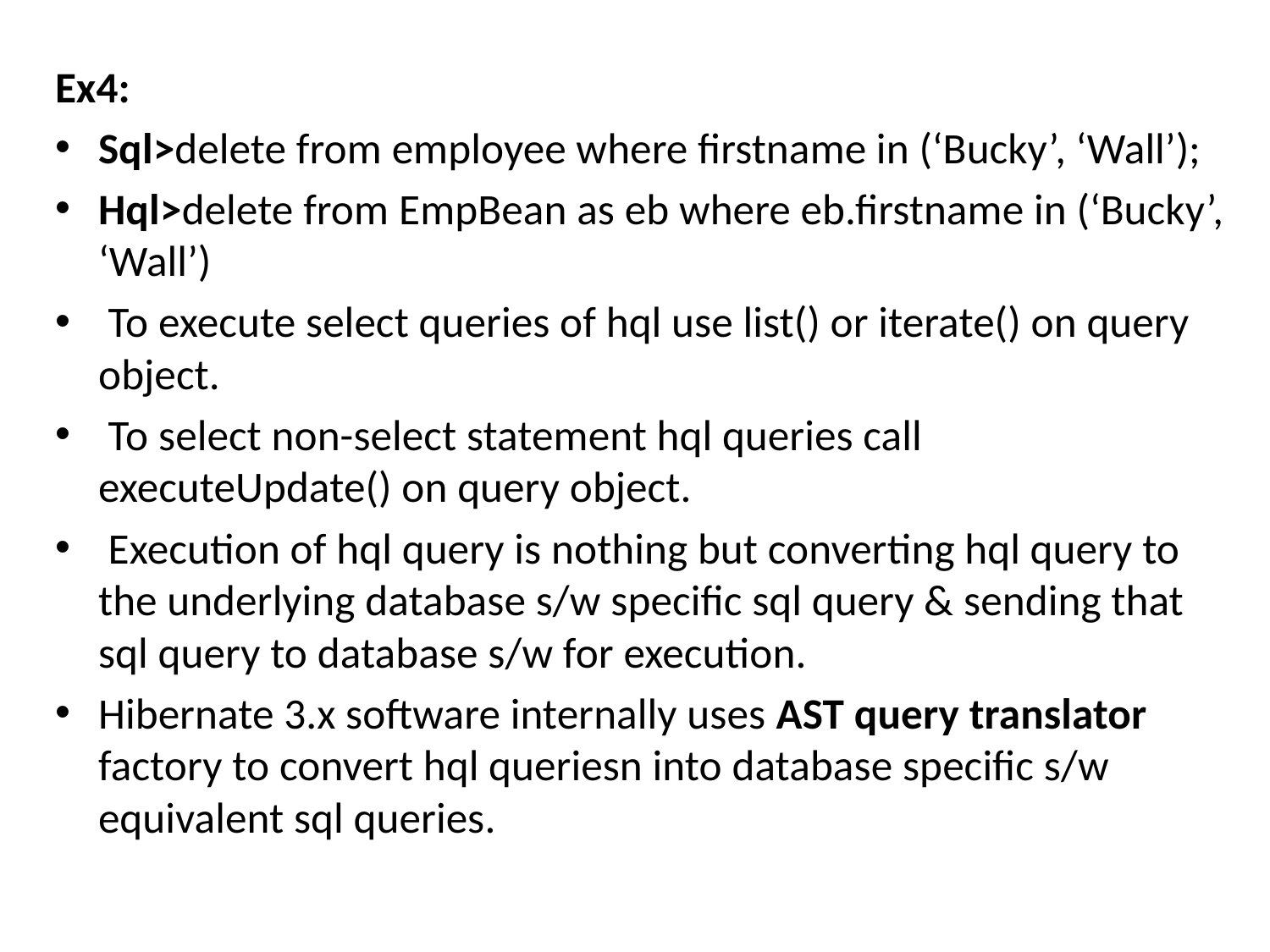

Ex4:
Sql>delete from employee where firstname in (‘Bucky’, ‘Wall’);
Hql>delete from EmpBean as eb where eb.firstname in (‘Bucky’, ‘Wall’)
 To execute select queries of hql use list() or iterate() on query object.
 To select non-select statement hql queries call executeUpdate() on query object.
 Execution of hql query is nothing but converting hql query to the underlying database s/w specific sql query & sending that sql query to database s/w for execution.
Hibernate 3.x software internally uses AST query translator factory to convert hql queriesn into database specific s/w equivalent sql queries.